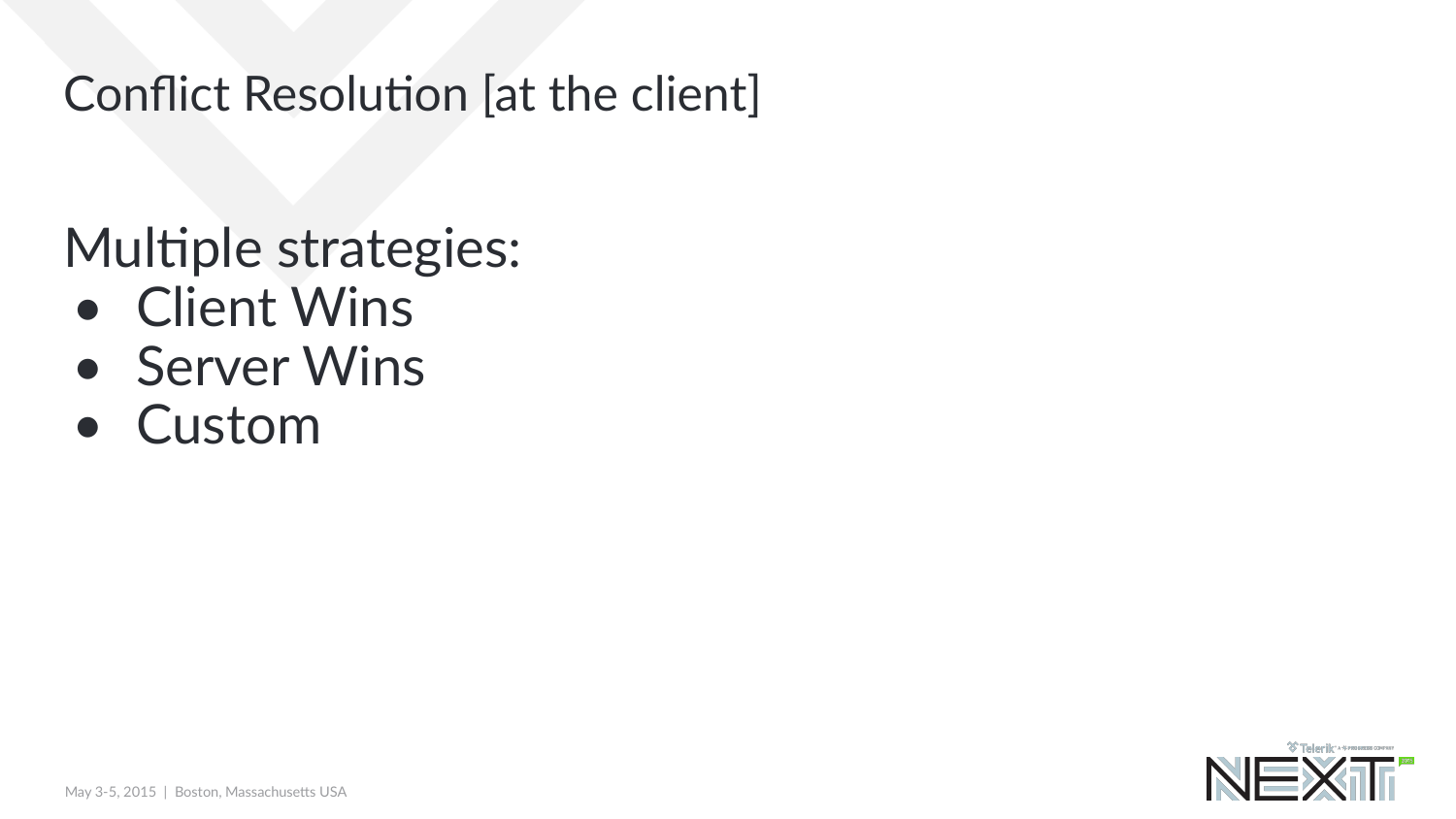

# Conflict Resolution [at the client]
Multiple strategies:
Client Wins
Server Wins
Custom